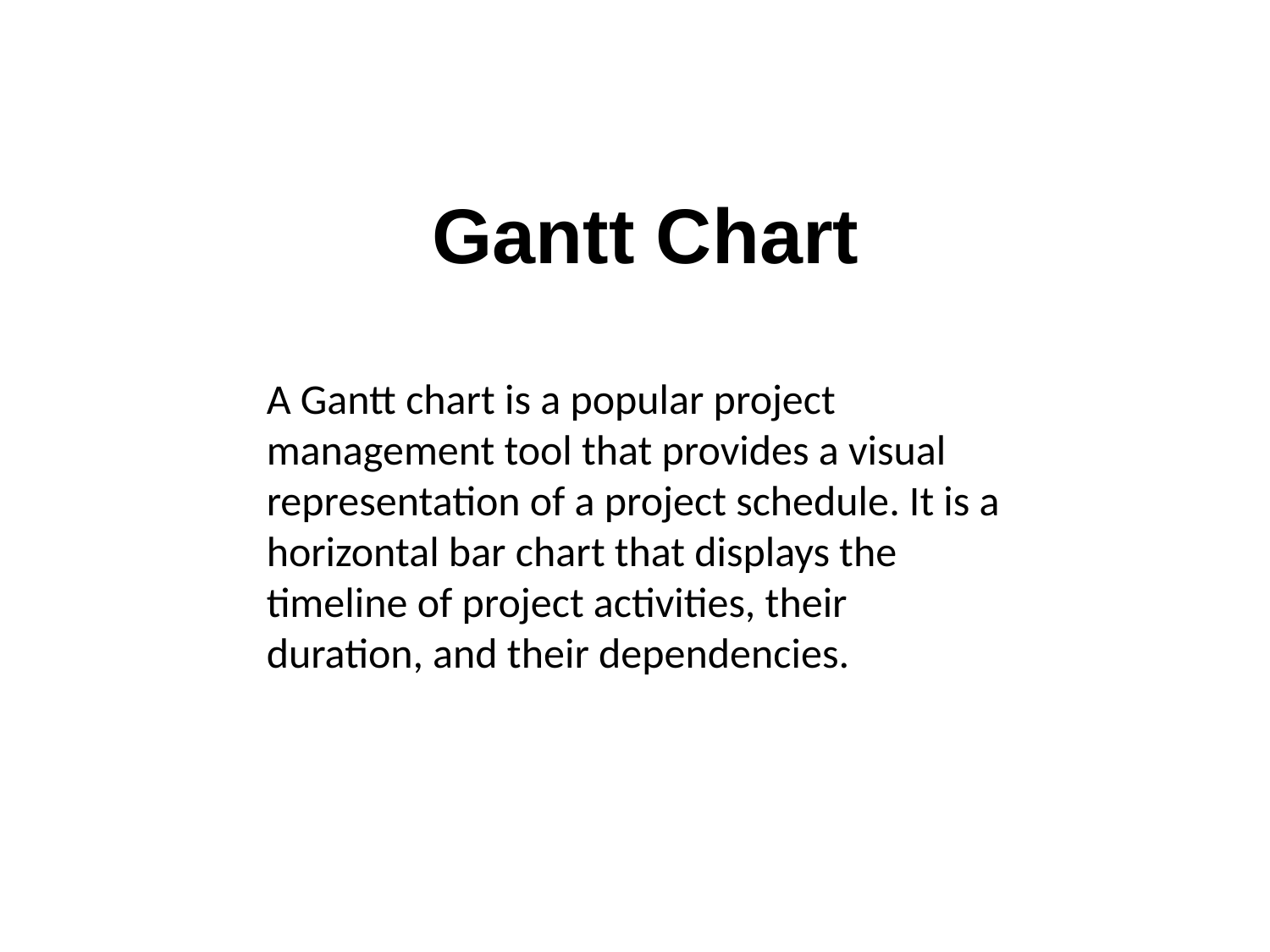

Gantt Chart

A Gantt chart is a popular project management tool that provides a visual representation of a project schedule. It is a horizontal bar chart that displays the timeline of project activities, their duration, and their dependencies.